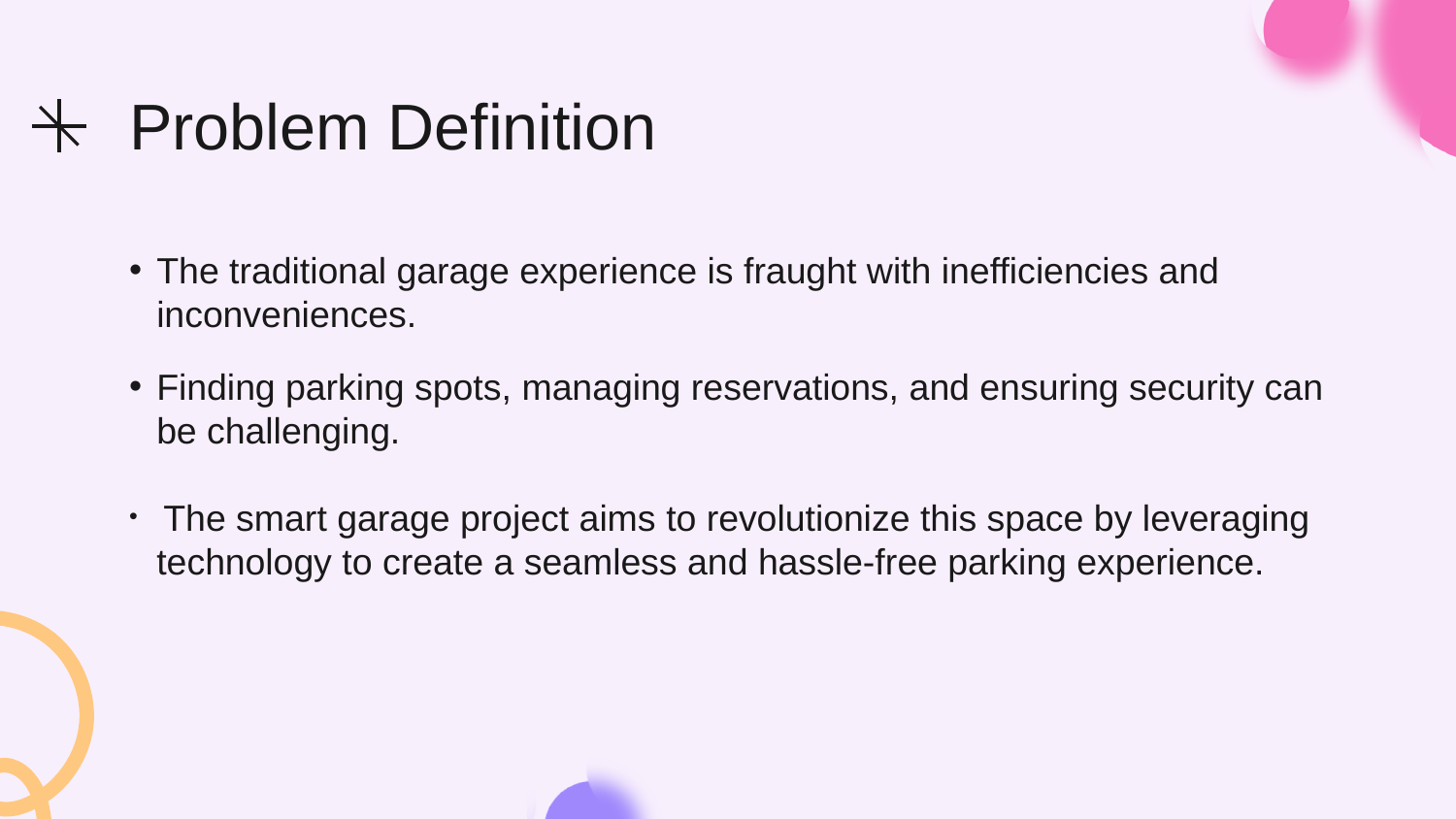

# Problem Definition
The traditional garage experience is fraught with inefficiencies and inconveniences.

Finding parking spots, managing reservations, and ensuring security can be challenging.

 The smart garage project aims to revolutionize this space by leveraging technology to create a seamless and hassle-free parking experience.